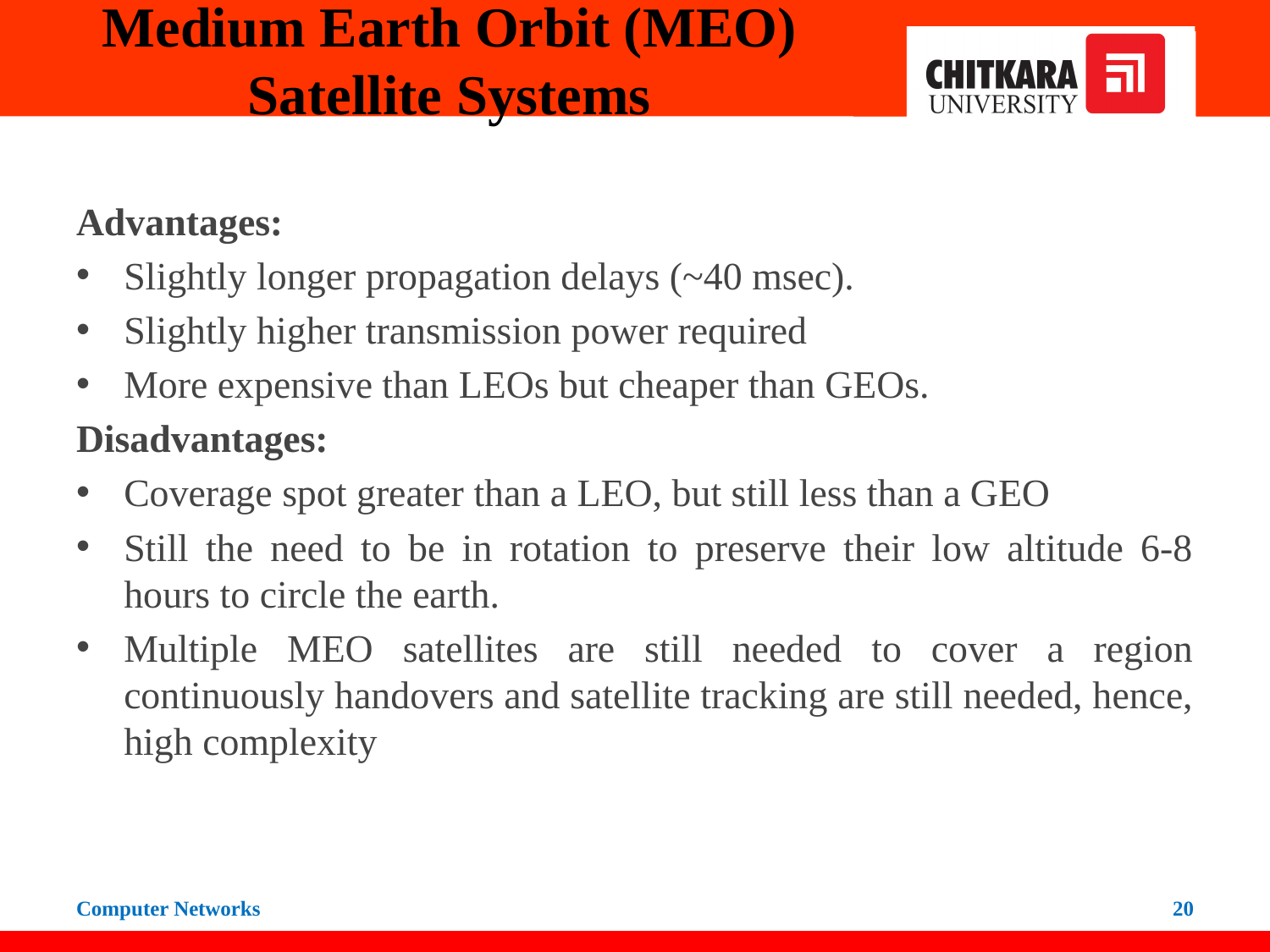

# Medium Earth Orbit (MEO) Satellite Systems
Advantages:
Slightly longer propagation delays (~40 msec).
Slightly higher transmission power required
More expensive than LEOs but cheaper than GEOs.
Disadvantages:
Coverage spot greater than a LEO, but still less than a GEO
Still the need to be in rotation to preserve their low altitude 6-8 hours to circle the earth.
Multiple MEO satellites are still needed to cover a region continuously handovers and satellite tracking are still needed, hence, high complexity
Computer Networks
20